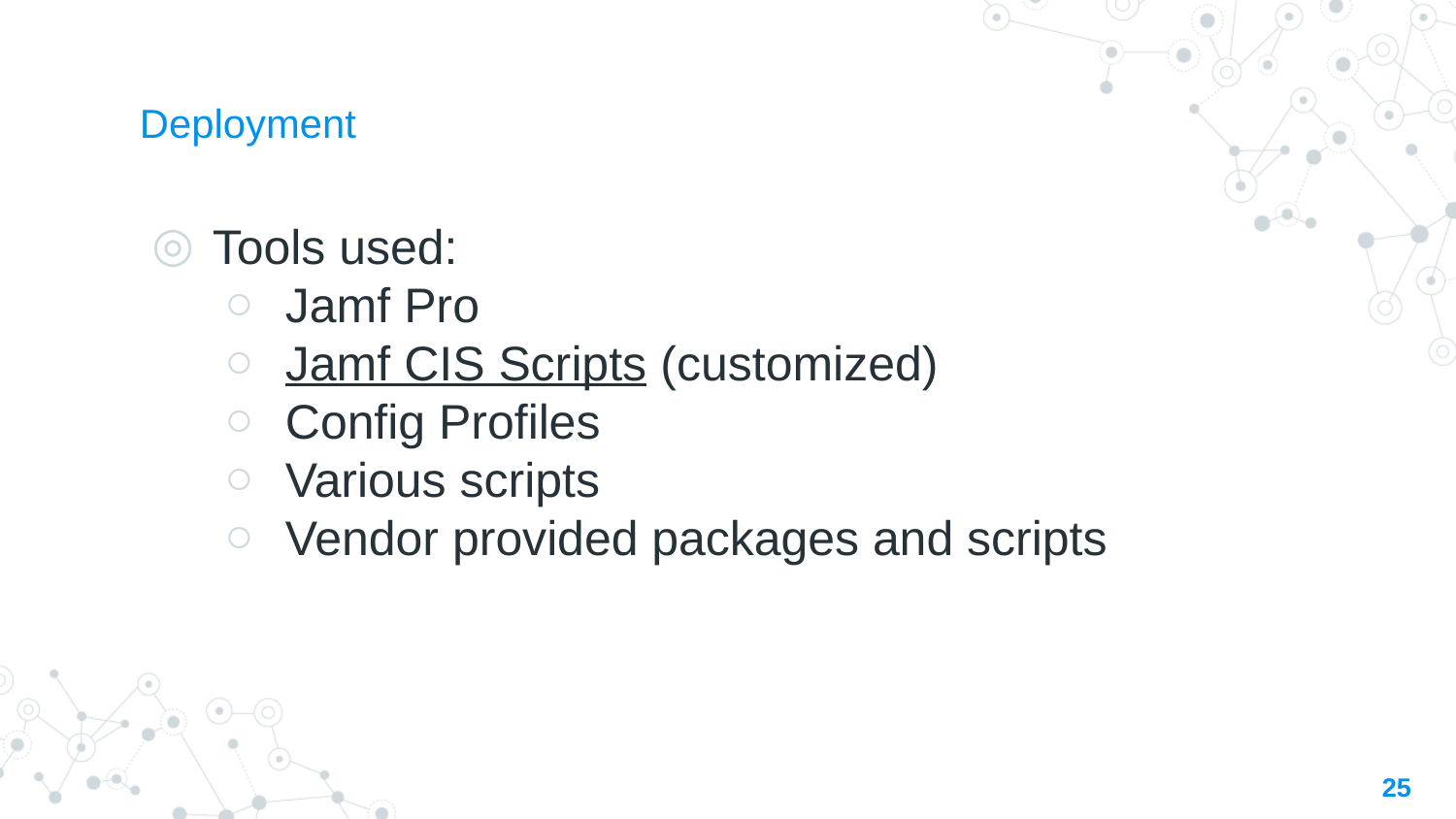

# Deployment
Tools used:
Jamf Pro
Jamf CIS Scripts (customized)
Config Profiles
Various scripts
Vendor provided packages and scripts
25